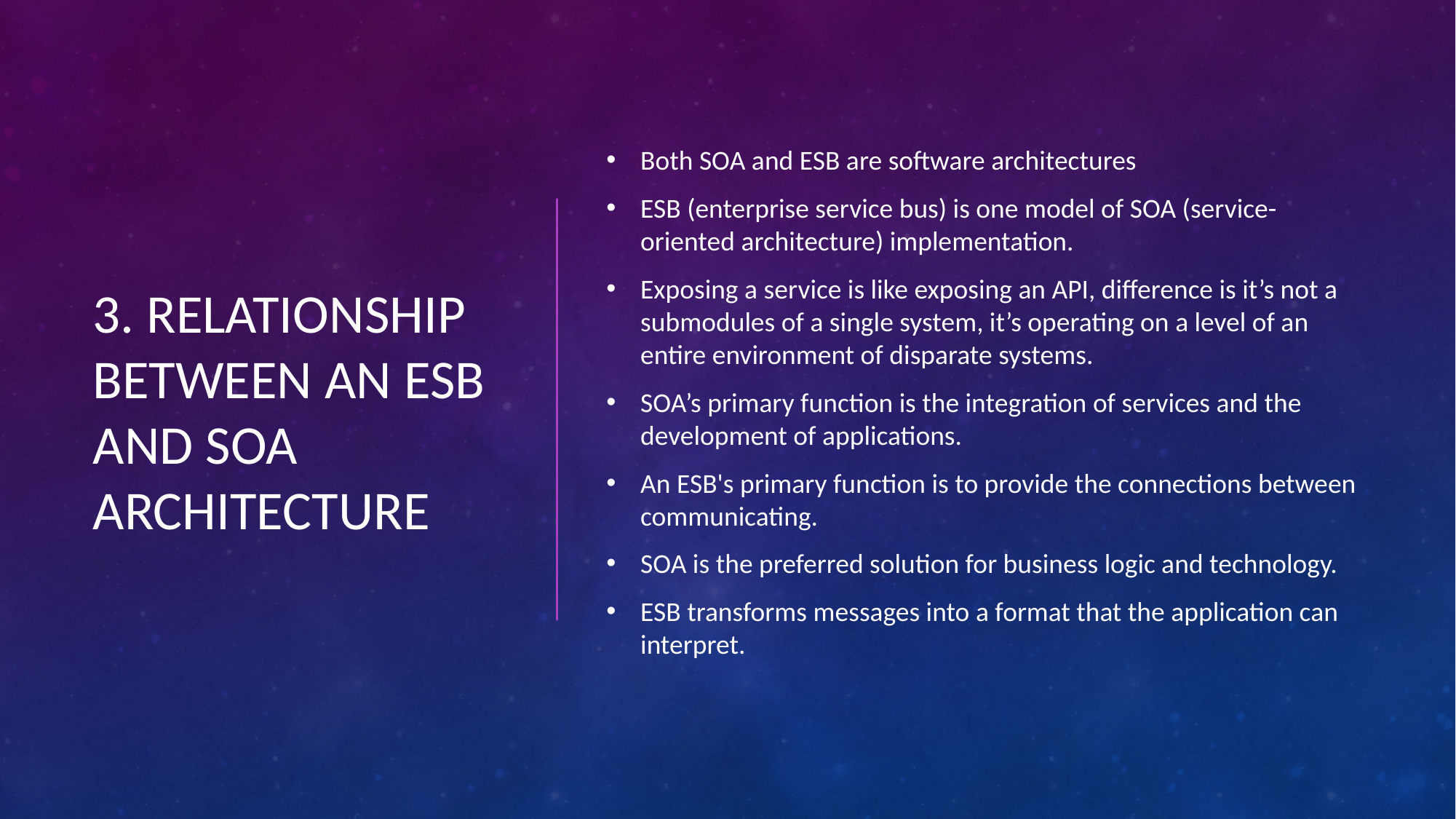

# 3. Relationship between an ESB and SOA architecture
Both SOA and ESB are software architectures
ESB (enterprise service bus) is one model of SOA (service-oriented architecture) implementation.
Exposing a service is like exposing an API, difference is it’s not a submodules of a single system, it’s operating on a level of an entire environment of disparate systems.
SOA’s primary function is the integration of services and the development of applications.
An ESB's primary function is to provide the connections between communicating.
SOA is the preferred solution for business logic and technology.
ESB transforms messages into a format that the application can interpret.